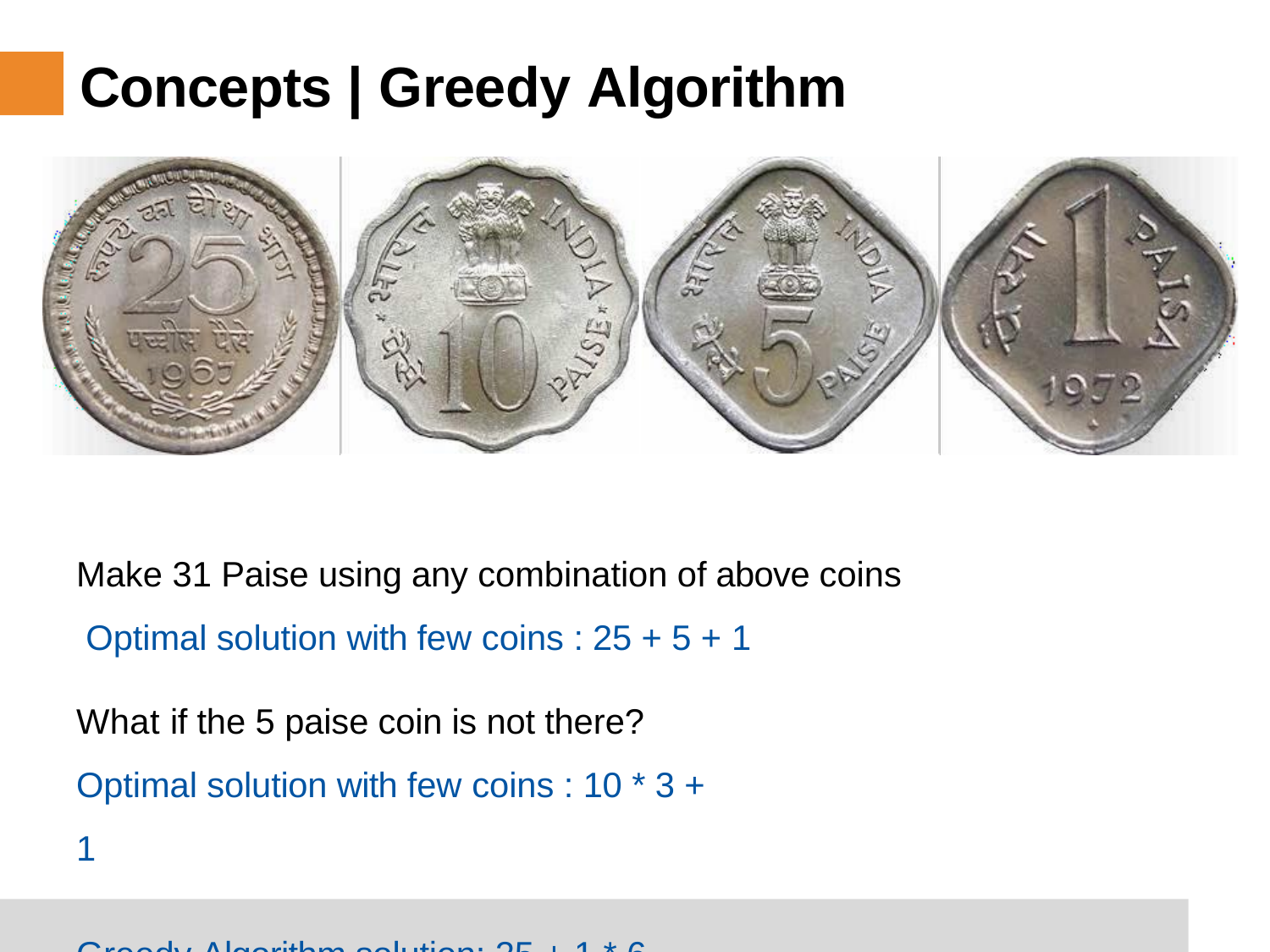

# Concepts | Greedy Algorithm

Make 31 Paise using any combination of above coins  Optimal solution with few coins : 25 + 5 + 1
What if the 5 paise coin is not there?  Optimal solution with few coins : 10 * 3 + 1

Greedy Algorithm solution: 25 + 1 * 6